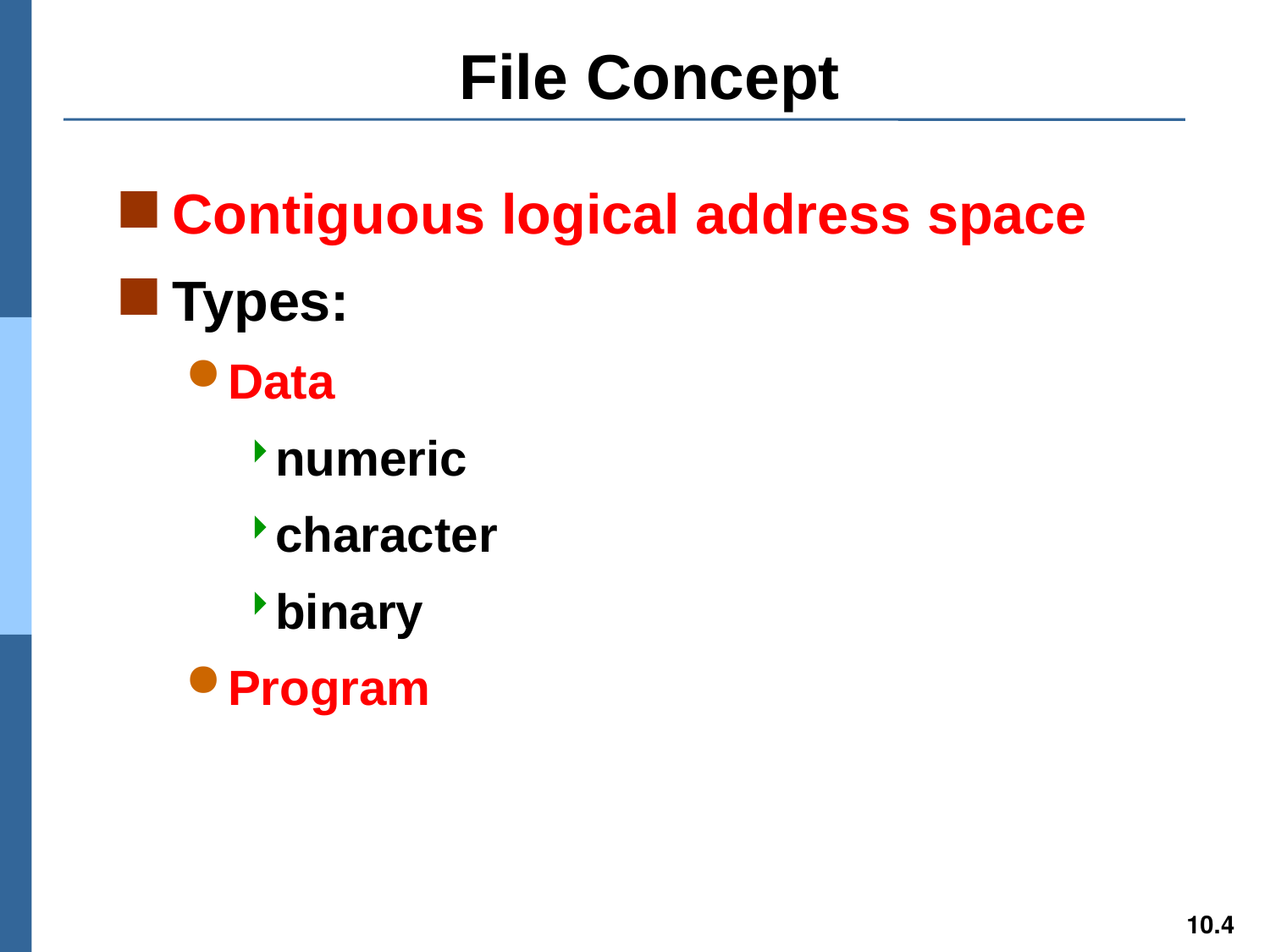

# File Concept
Contiguous logical address space
Types:
Data
numeric
character
binary
Program